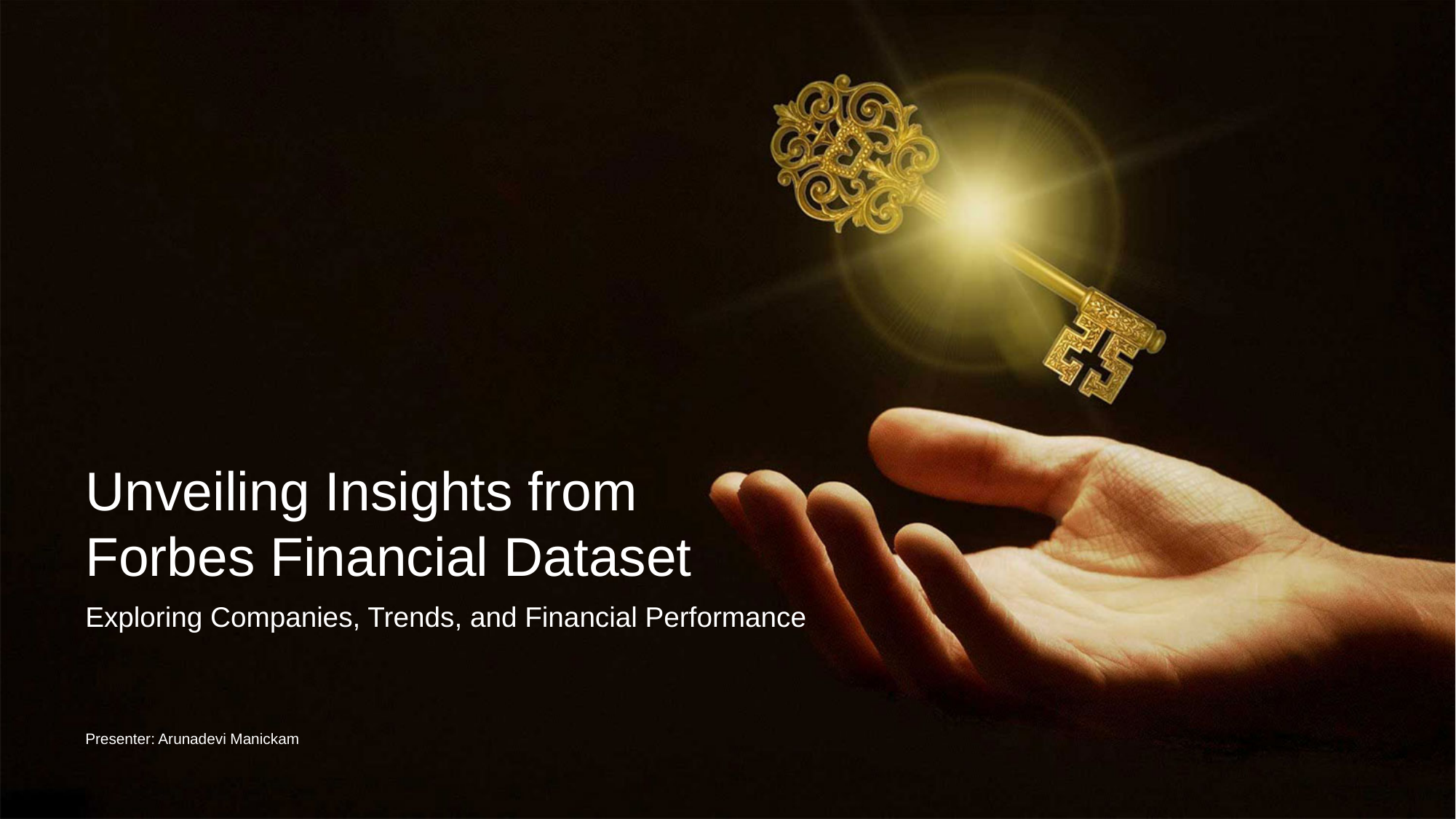

Unveiling Insights from Forbes Financial Dataset
Exploring Companies, Trends, and Financial Performance
Presenter: Arunadevi Manickam